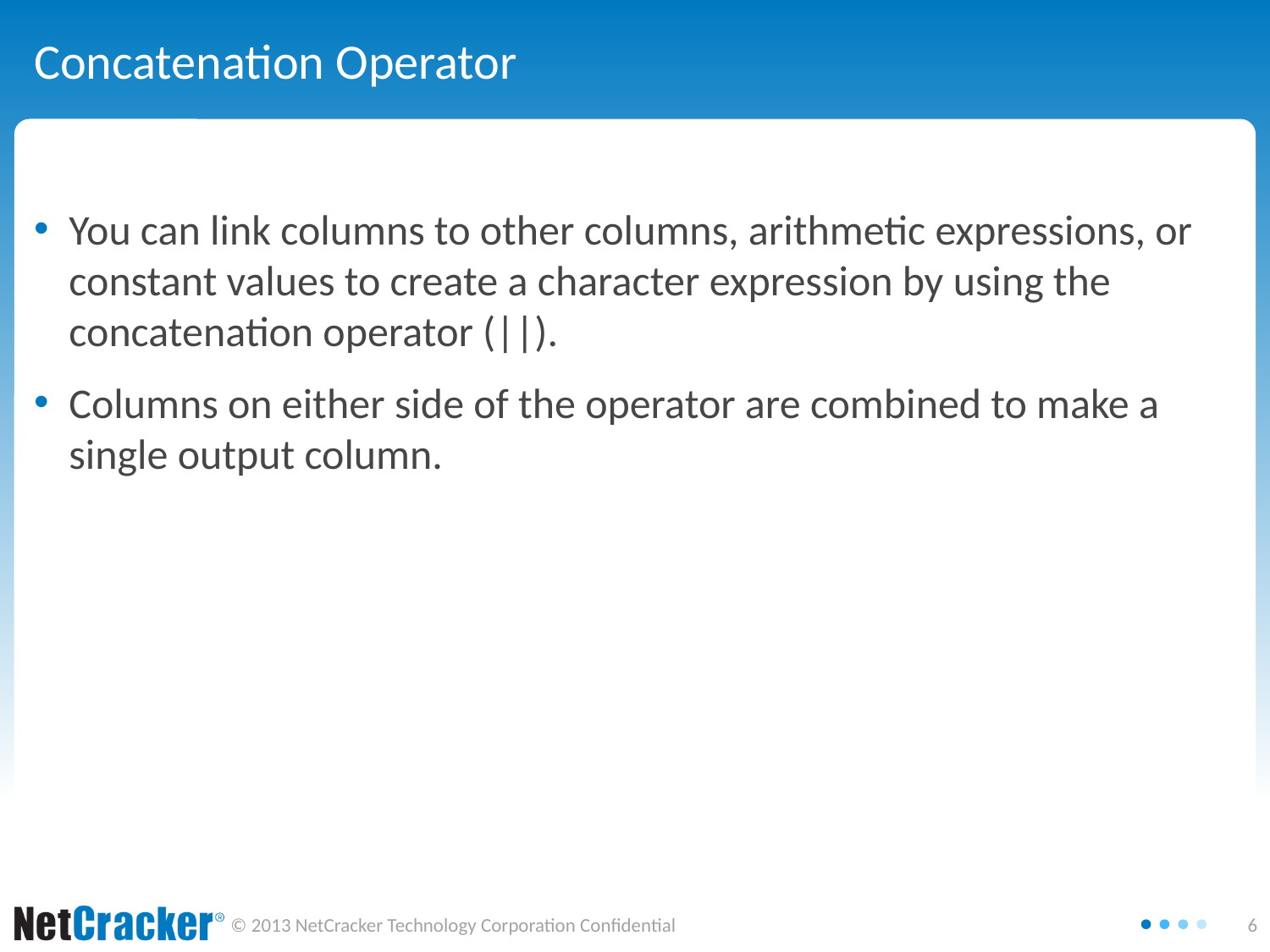

# Concatenation Operator

You can link columns to other columns, arithmetic expressions, or constant values to create a character expression by using the concatenation operator (||).
Columns on either side of the operator are combined to make a single output column.